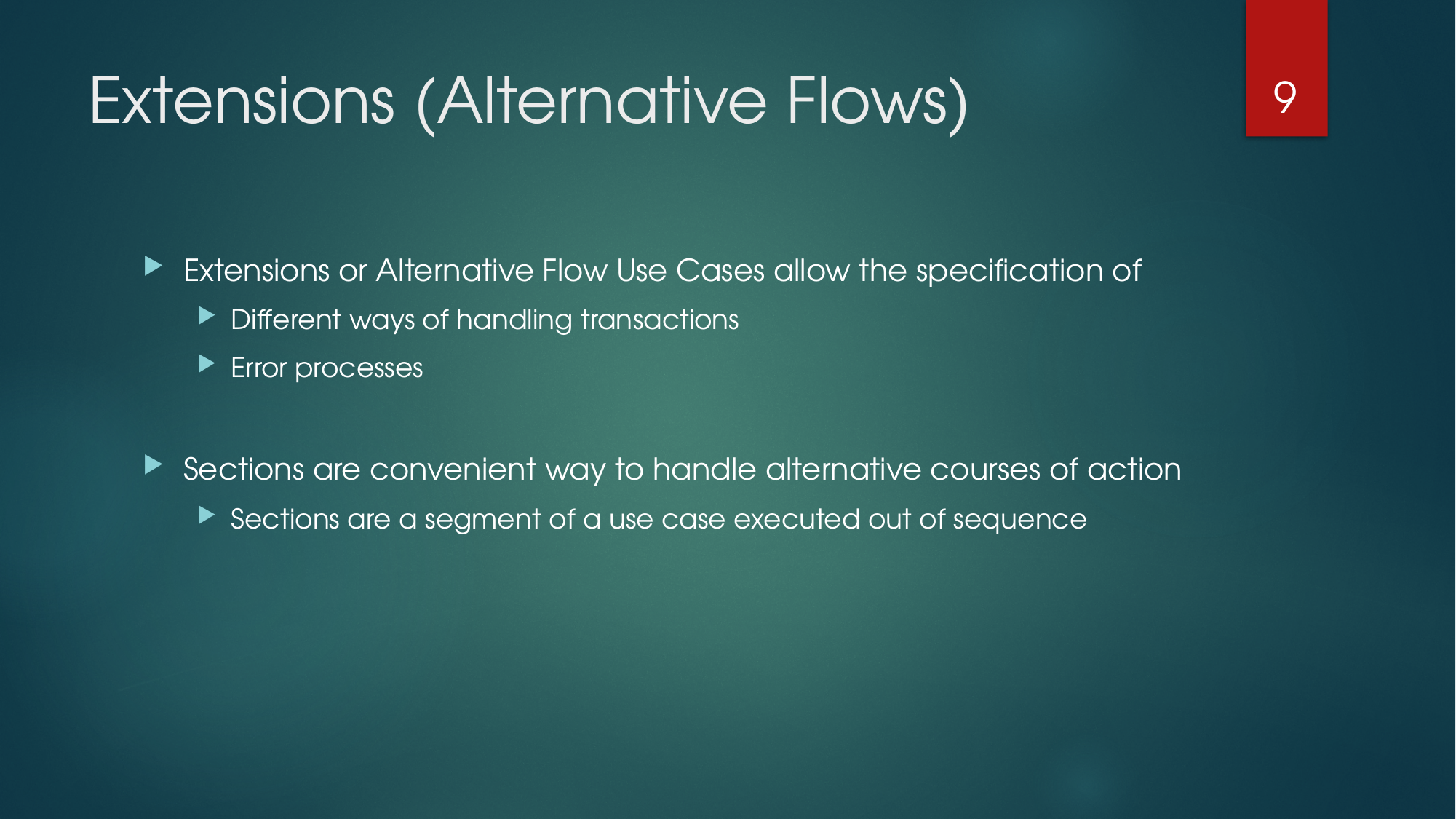

9
# Extensions (Alternative Flows)
Extensions or Alternative Flow Use Cases allow the specification of
Different ways of handling transactions
Error processes

Sections are convenient way to handle alternative courses of action
Sections are a segment of a use case executed out of sequence